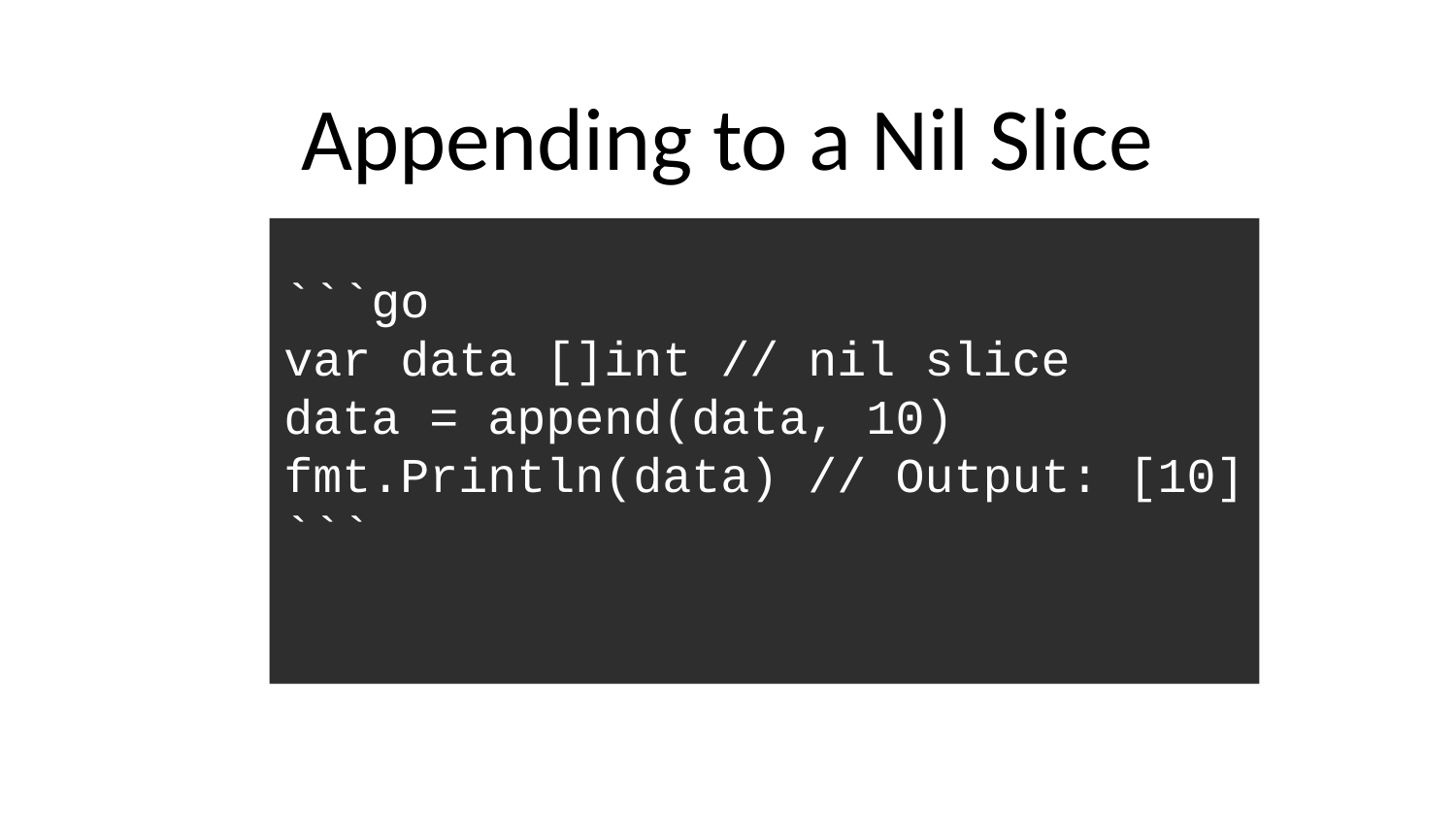

# Appending to a Nil Slice

```go
var data []int // nil slice
data = append(data, 10)
fmt.Println(data) // Output: [10]
```